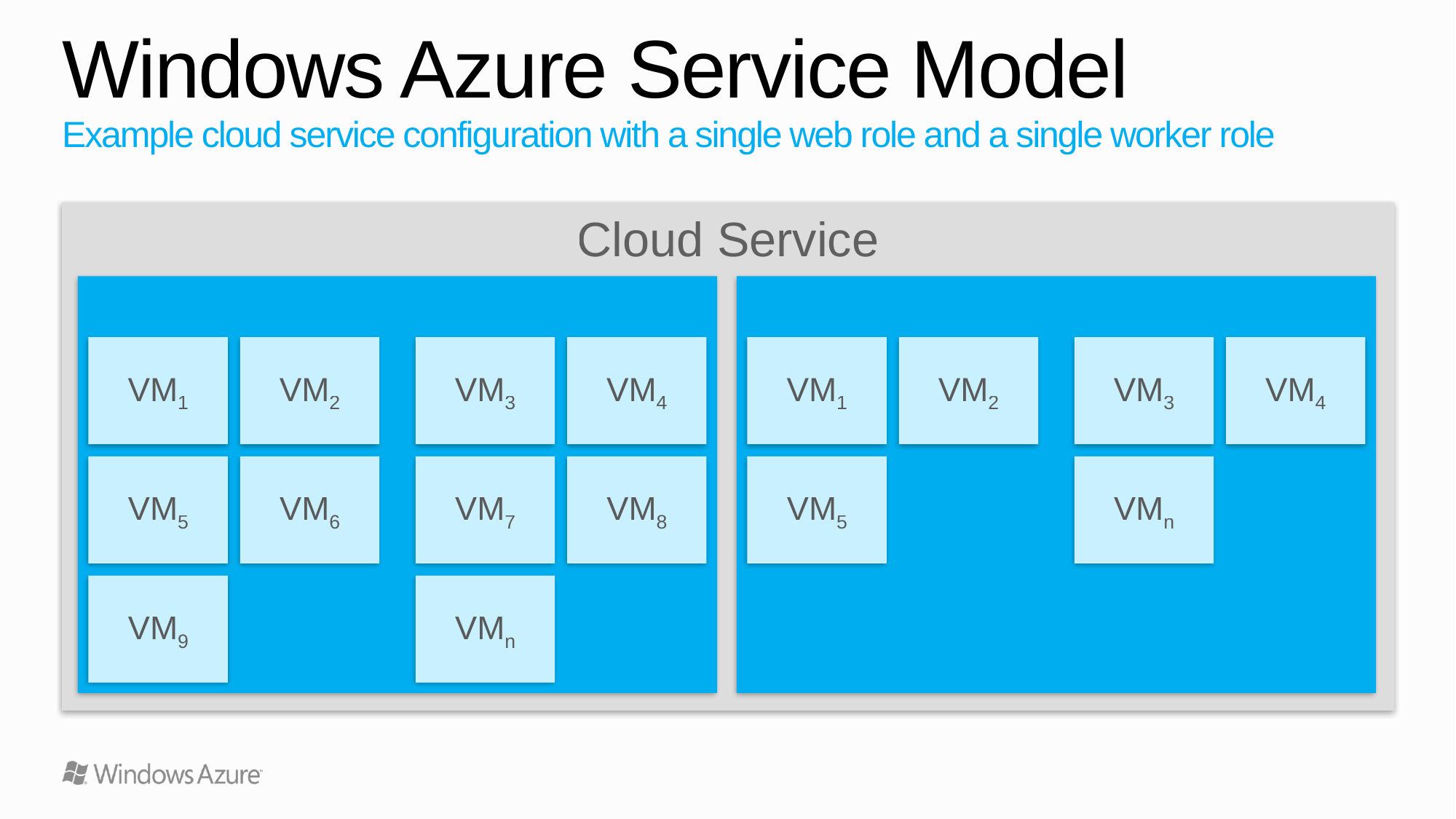

# Windows Azure Service Model Example cloud service configuration with a single web role and a single worker role
Cloud Service
Web Role
VM1
VM2
VM5
VM6
VM9
…
VM3
VM4
VM7
VM8
VMn
Worker Role
VM1
VM2
VM3
VM4
VM5
VMn
…